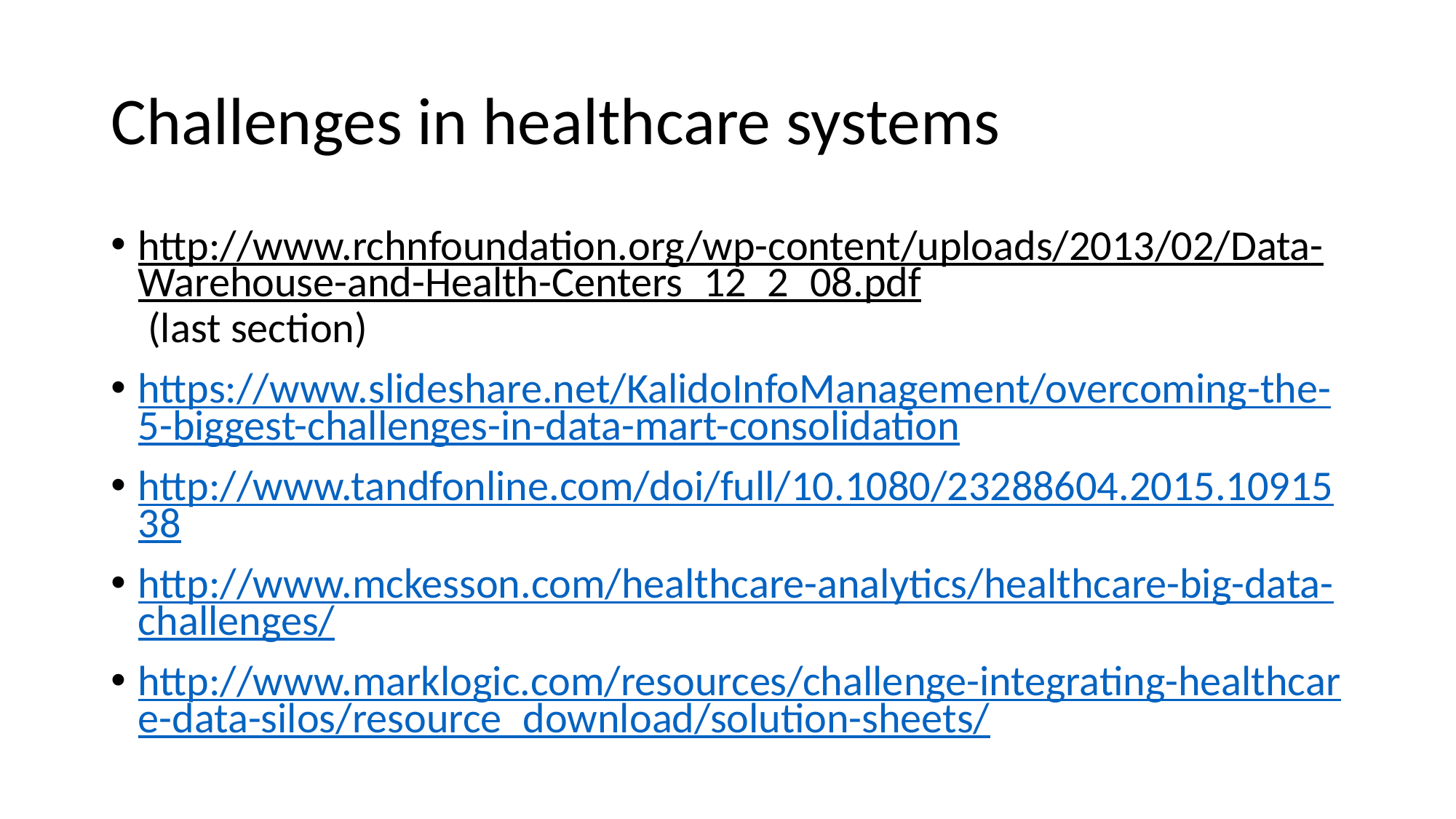

# Challenges in healthcare systems
http://www.rchnfoundation.org/wp-content/uploads/2013/02/Data-Warehouse-and-Health-Centers_12_2_08.pdf (last section)
https://www.slideshare.net/KalidoInfoManagement/overcoming-the-5-biggest-challenges-in-data-mart-consolidation
http://www.tandfonline.com/doi/full/10.1080/23288604.2015.1091538
http://www.mckesson.com/healthcare-analytics/healthcare-big-data-challenges/
http://www.marklogic.com/resources/challenge-integrating-healthcare-data-silos/resource_download/solution-sheets/